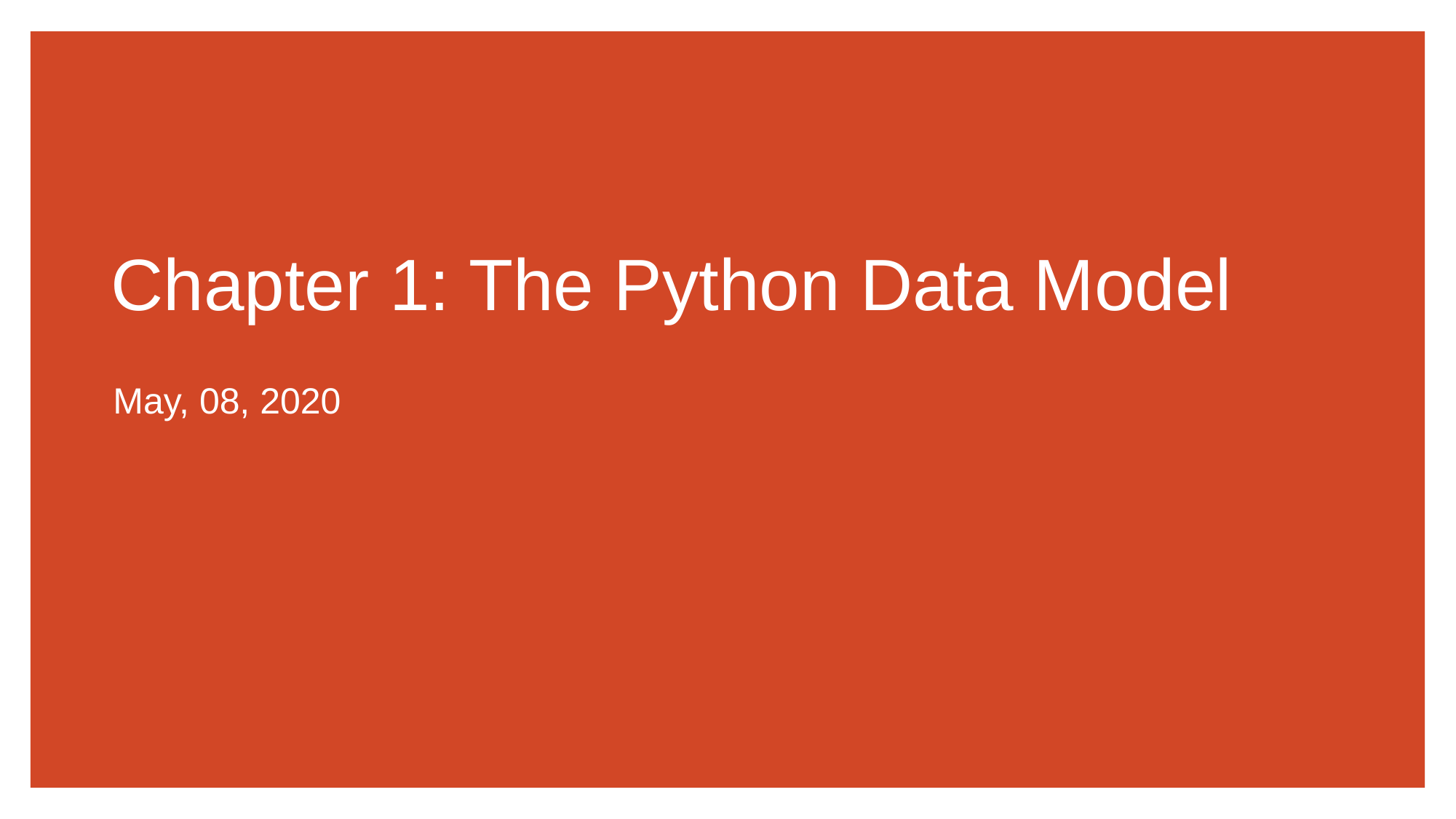

# Chapter 1: The Python Data Model
May, 08, 2020